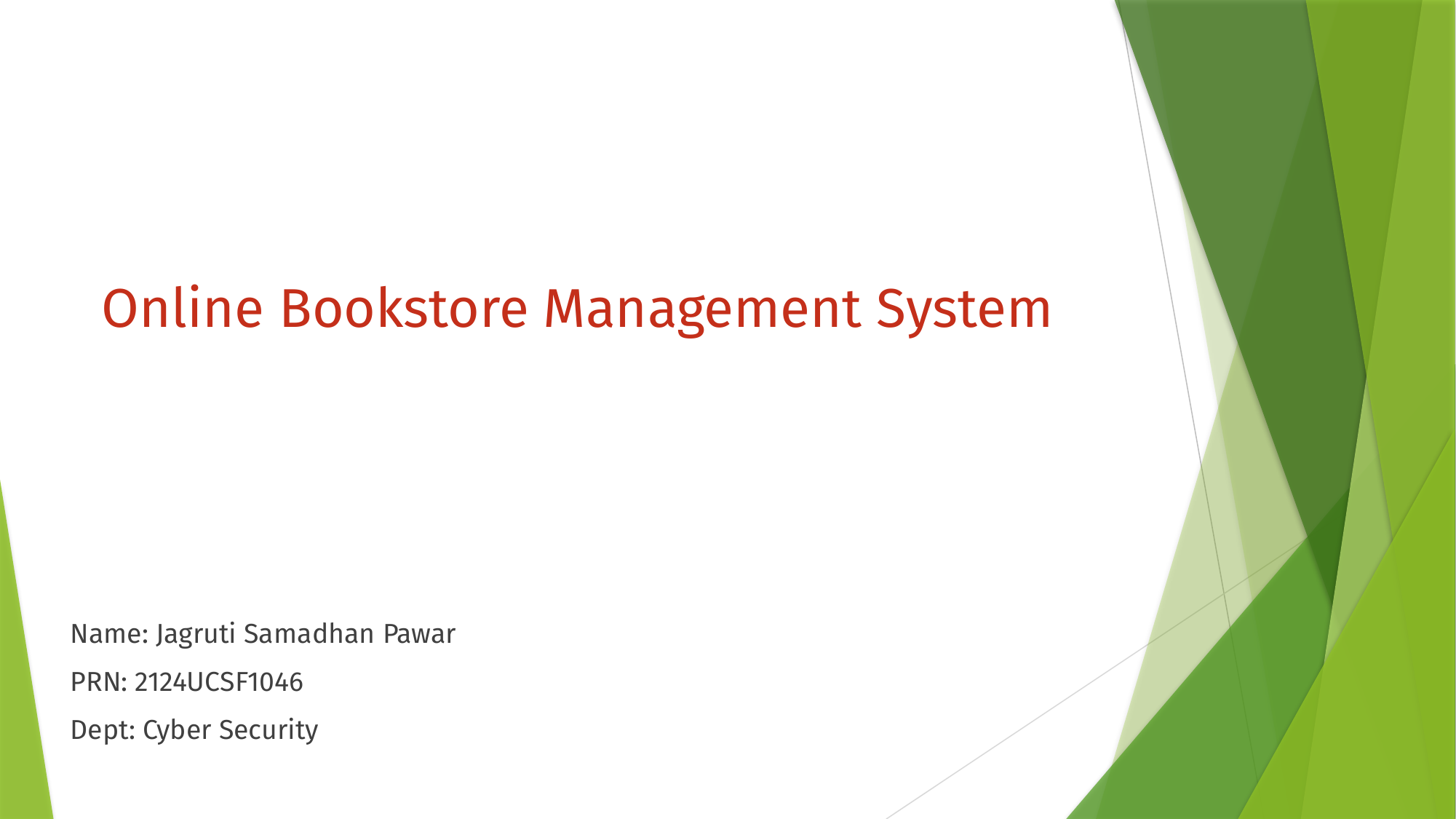

# Online Bookstore Management System
Name: Jagruti Samadhan Pawar
PRN: 2124UCSF1046
Dept: Cyber Security